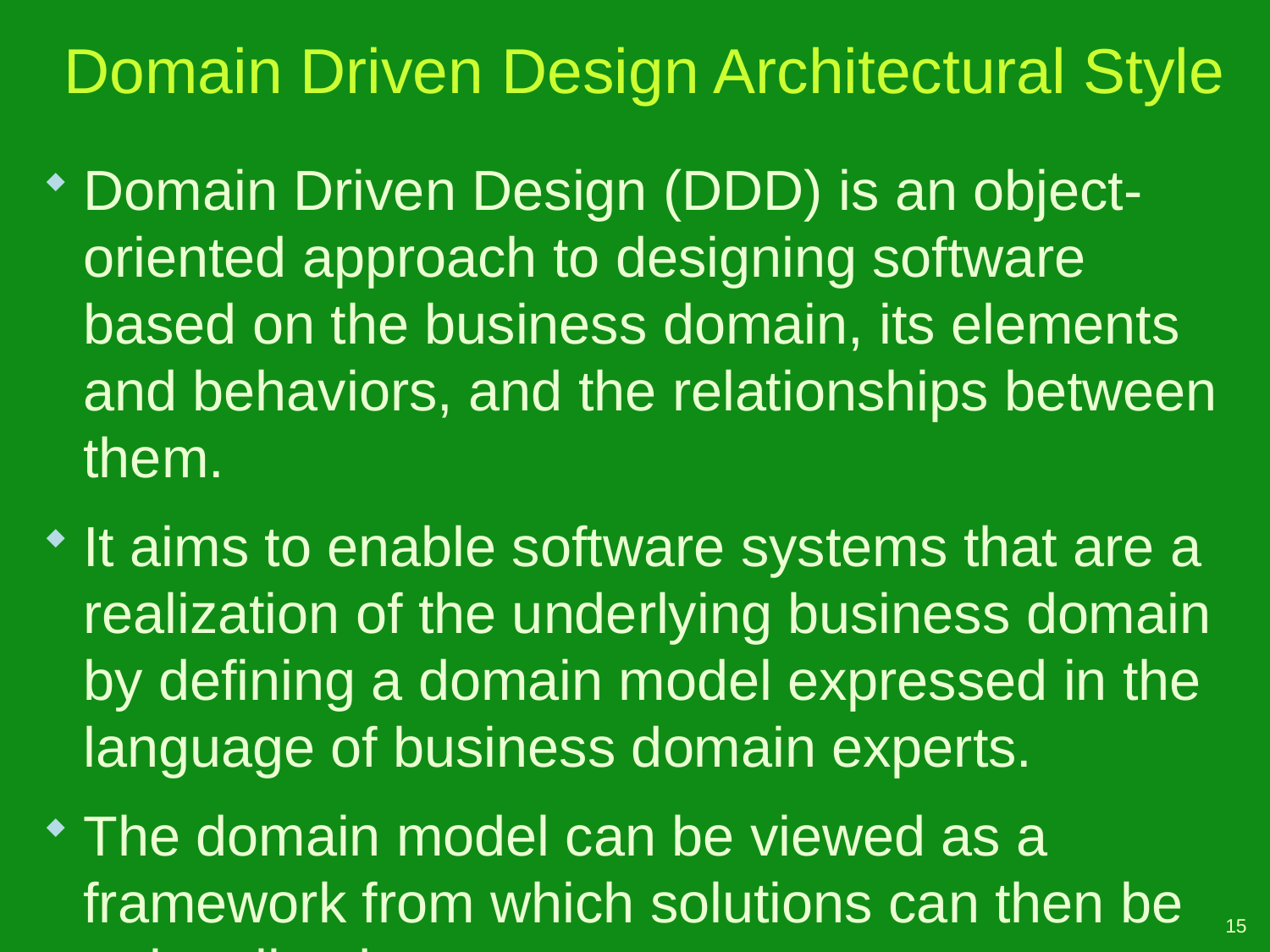

# Domain Driven Design Architectural Style
Domain Driven Design (DDD) is an object-oriented approach to designing software based on the business domain, its elements and behaviors, and the relationships between them.
It aims to enable software systems that are a realization of the underlying business domain by defining a domain model expressed in the language of business domain experts.
The domain model can be viewed as a framework from which solutions can then be rationalized.
.
15